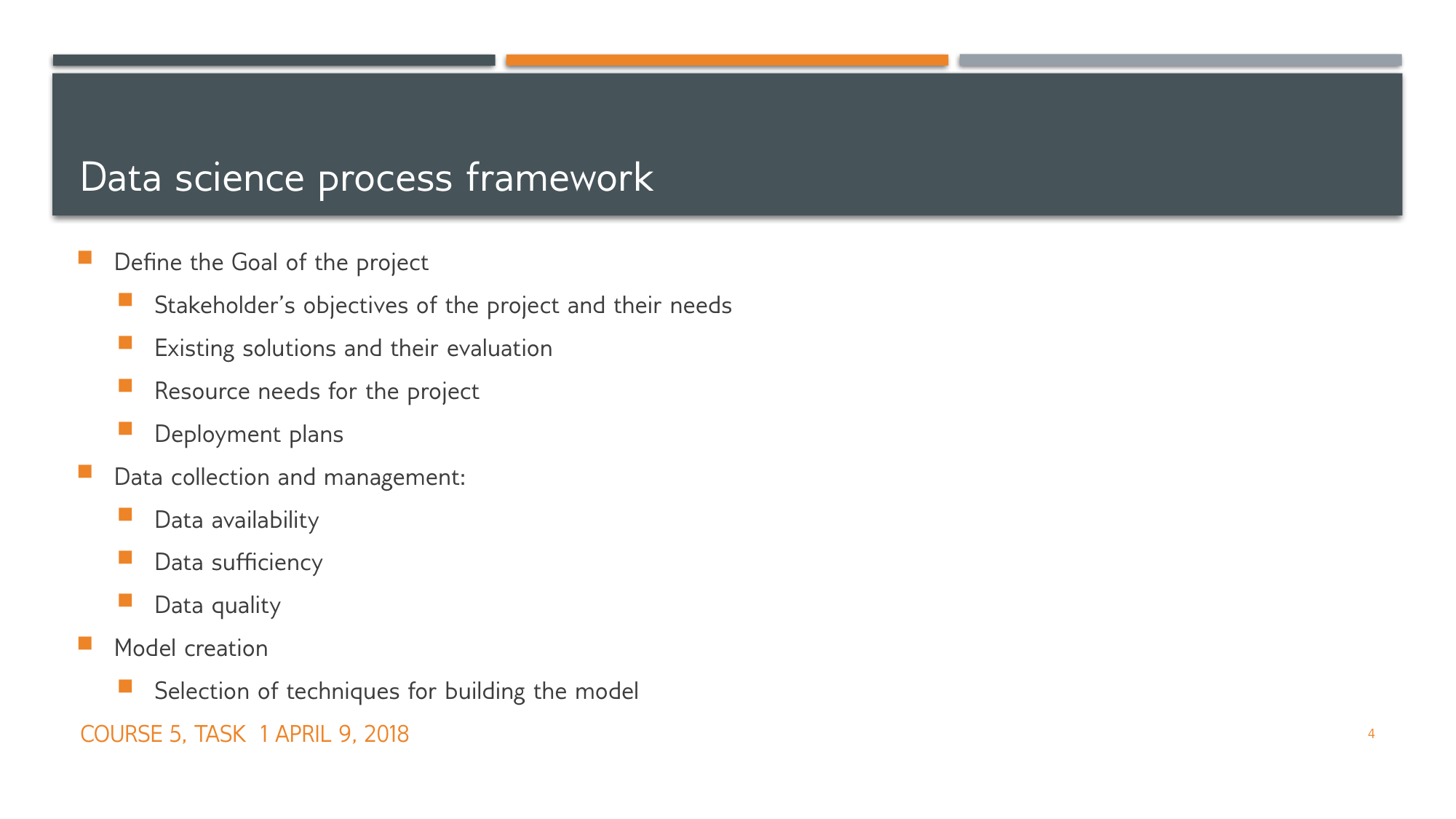

# Data science process framework
Define the Goal of the project
Stakeholder’s objectives of the project and their needs
Existing solutions and their evaluation
Resource needs for the project
Deployment plans
Data collection and management:
Data availability
Data sufficiency
Data quality
Model creation
Selection of techniques for building the model

Course 5, Task  1 April 9, 2018
4